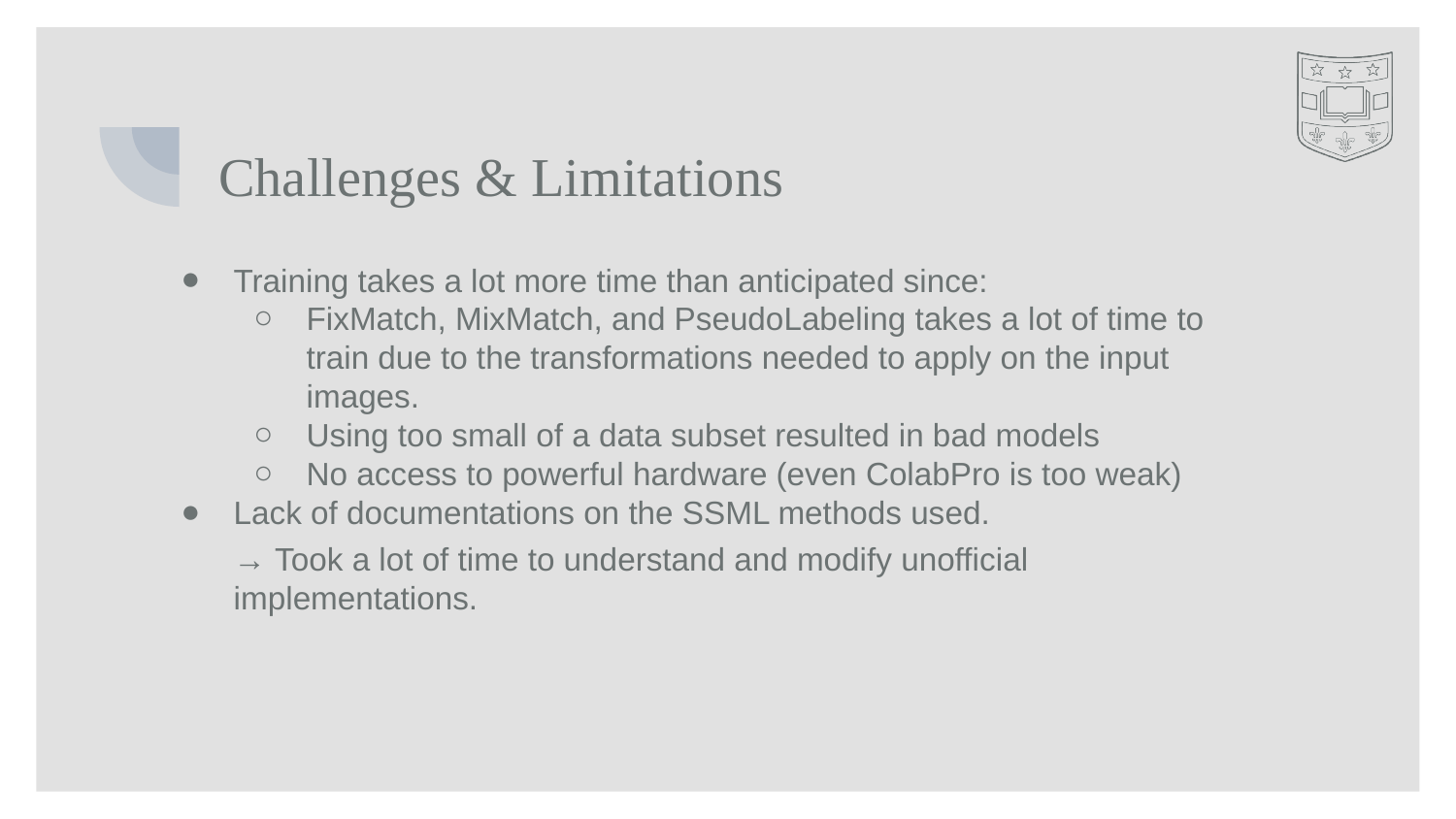

# Challenges & Limitations
Training takes a lot more time than anticipated since:
FixMatch, MixMatch, and PseudoLabeling takes a lot of time to train due to the transformations needed to apply on the input images.
Using too small of a data subset resulted in bad models
No access to powerful hardware (even ColabPro is too weak)
Lack of documentations on the SSML methods used.
→ Took a lot of time to understand and modify unofficial implementations.